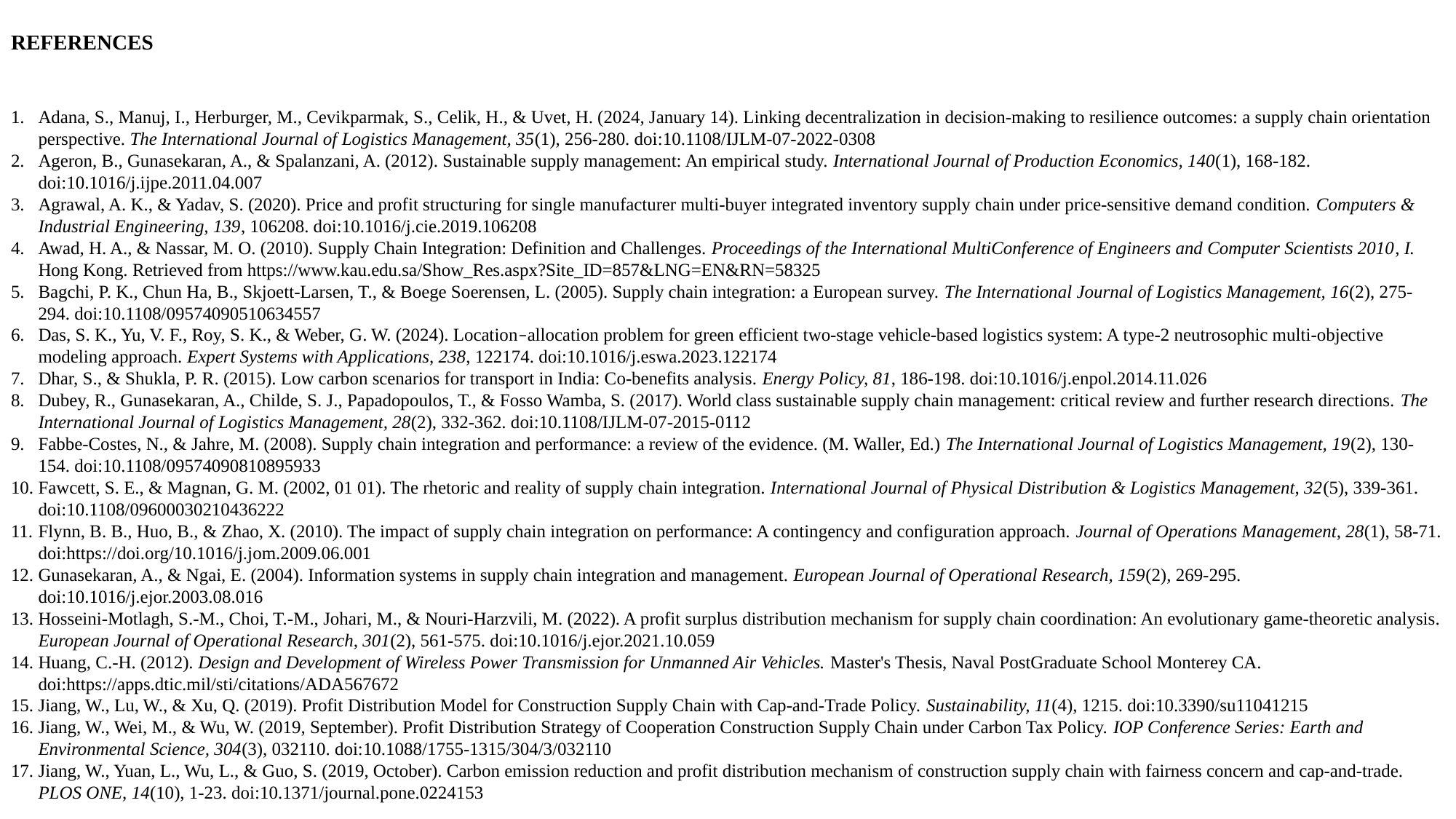

REFERENCES

Adana, S., Manuj, I., Herburger, M., Cevikparmak, S., Celik, H., & Uvet, H. (2024, January 14). Linking decentralization in decision-making to resilience outcomes: a supply chain orientation perspective. The International Journal of Logistics Management, 35(1), 256-280. doi:10.1108/IJLM-07-2022-0308
Ageron, B., Gunasekaran, A., & Spalanzani, A. (2012). Sustainable supply management: An empirical study. International Journal of Production Economics, 140(1), 168-182. doi:10.1016/j.ijpe.2011.04.007
Agrawal, A. K., & Yadav, S. (2020). Price and profit structuring for single manufacturer multi-buyer integrated inventory supply chain under price-sensitive demand condition. Computers & Industrial Engineering, 139, 106208. doi:10.1016/j.cie.2019.106208
Awad, H. A., & Nassar, M. O. (2010). Supply Chain Integration: Definition and Challenges. Proceedings of the International MultiConference of Engineers and Computer Scientists 2010, I. Hong Kong. Retrieved from https://www.kau.edu.sa/Show_Res.aspx?Site_ID=857&LNG=EN&RN=58325
Bagchi, P. K., Chun Ha, B., Skjoett‐Larsen, T., & Boege Soerensen, L. (2005). Supply chain integration: a European survey. The International Journal of Logistics Management, 16(2), 275-294. doi:10.1108/09574090510634557
Das, S. K., Yu, V. F., Roy, S. K., & Weber, G. W. (2024). Location–allocation problem for green efficient two-stage vehicle-based logistics system: A type-2 neutrosophic multi-objective modeling approach. Expert Systems with Applications, 238, 122174. doi:10.1016/j.eswa.2023.122174
Dhar, S., & Shukla, P. R. (2015). Low carbon scenarios for transport in India: Co-benefits analysis. Energy Policy, 81, 186-198. doi:10.1016/j.enpol.2014.11.026
Dubey, R., Gunasekaran, A., Childe, S. J., Papadopoulos, T., & Fosso Wamba, S. (2017). World class sustainable supply chain management: critical review and further research directions. The International Journal of Logistics Management, 28(2), 332-362. doi:10.1108/IJLM-07-2015-0112
Fabbe‐Costes, N., & Jahre, M. (2008). Supply chain integration and performance: a review of the evidence. (M. Waller, Ed.) The International Journal of Logistics Management, 19(2), 130-154. doi:10.1108/09574090810895933
Fawcett, S. E., & Magnan, G. M. (2002, 01 01). The rhetoric and reality of supply chain integration. International Journal of Physical Distribution & Logistics Management, 32(5), 339-361. doi:10.1108/09600030210436222
Flynn, B. B., Huo, B., & Zhao, X. (2010). The impact of supply chain integration on performance: A contingency and configuration approach. Journal of Operations Management, 28(1), 58-71. doi:https://doi.org/10.1016/j.jom.2009.06.001
Gunasekaran, A., & Ngai, E. (2004). Information systems in supply chain integration and management. European Journal of Operational Research, 159(2), 269-295. doi:10.1016/j.ejor.2003.08.016
Hosseini-Motlagh, S.-M., Choi, T.-M., Johari, M., & Nouri-Harzvili, M. (2022). A profit surplus distribution mechanism for supply chain coordination: An evolutionary game-theoretic analysis. European Journal of Operational Research, 301(2), 561-575. doi:10.1016/j.ejor.2021.10.059
Huang, C.-H. (2012). Design and Development of Wireless Power Transmission for Unmanned Air Vehicles. Master's Thesis, Naval PostGraduate School Monterey CA. doi:https://apps.dtic.mil/sti/citations/ADA567672
Jiang, W., Lu, W., & Xu, Q. (2019). Profit Distribution Model for Construction Supply Chain with Cap-and-Trade Policy. Sustainability, 11(4), 1215. doi:10.3390/su11041215
Jiang, W., Wei, M., & Wu, W. (2019, September). Profit Distribution Strategy of Cooperation Construction Supply Chain under Carbon Tax Policy. IOP Conference Series: Earth and Environmental Science, 304(3), 032110. doi:10.1088/1755-1315/304/3/032110
Jiang, W., Yuan, L., Wu, L., & Guo, S. (2019, October). Carbon emission reduction and profit distribution mechanism of construction supply chain with fairness concern and cap-and-trade. PLOS ONE, 14(10), 1-23. doi:10.1371/journal.pone.0224153